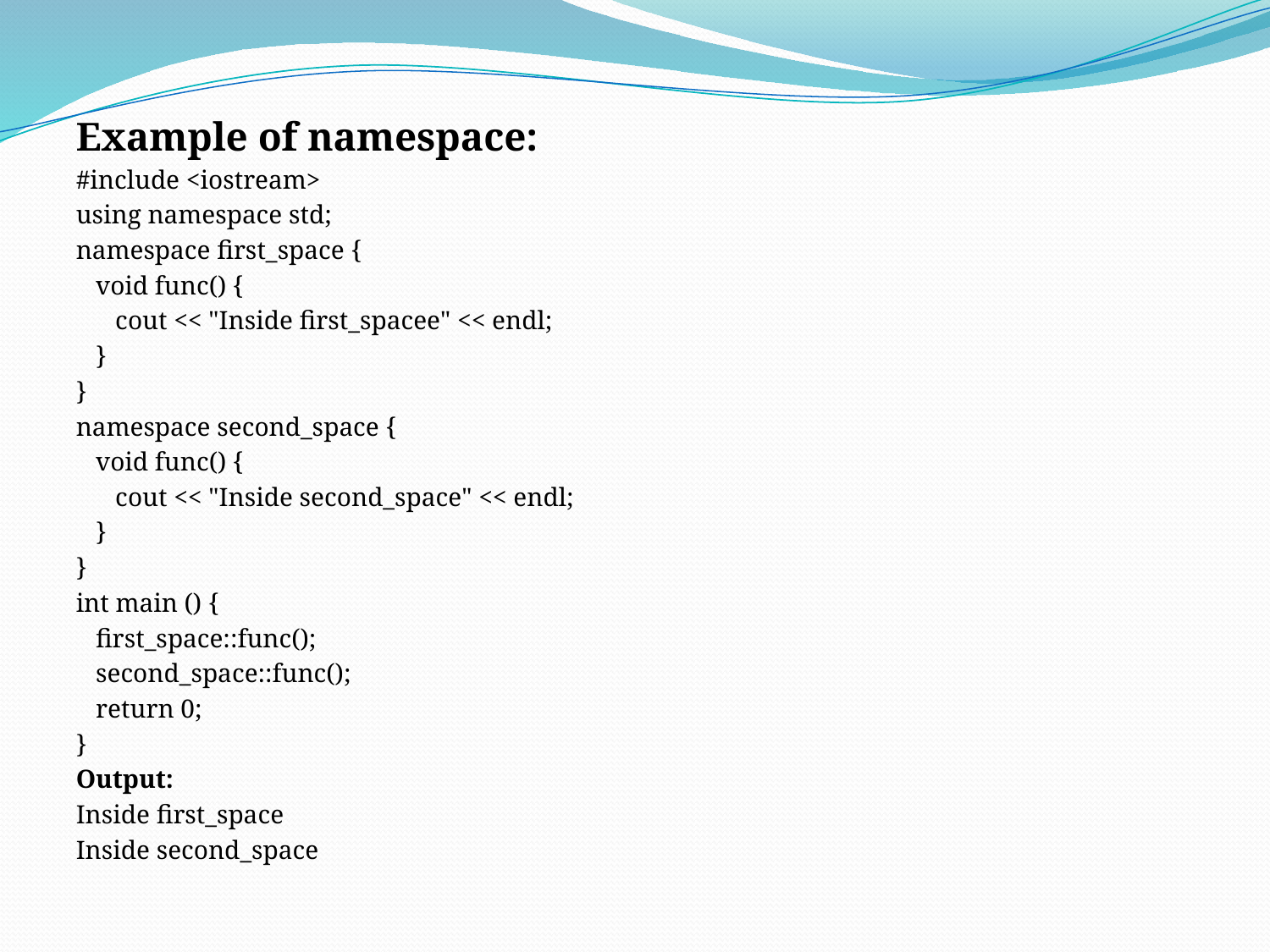

Example of namespace:
#include <iostream>
using namespace std;
namespace first_space {
   void func() {
      cout << "Inside first_spacee" << endl;
   }
}
namespace second_space {
   void func() {
      cout << "Inside second_space" << endl;
   }
}
int main () {
   first_space::func();
   second_space::func();
   return 0;
}
Output:
Inside first_space
Inside second_space